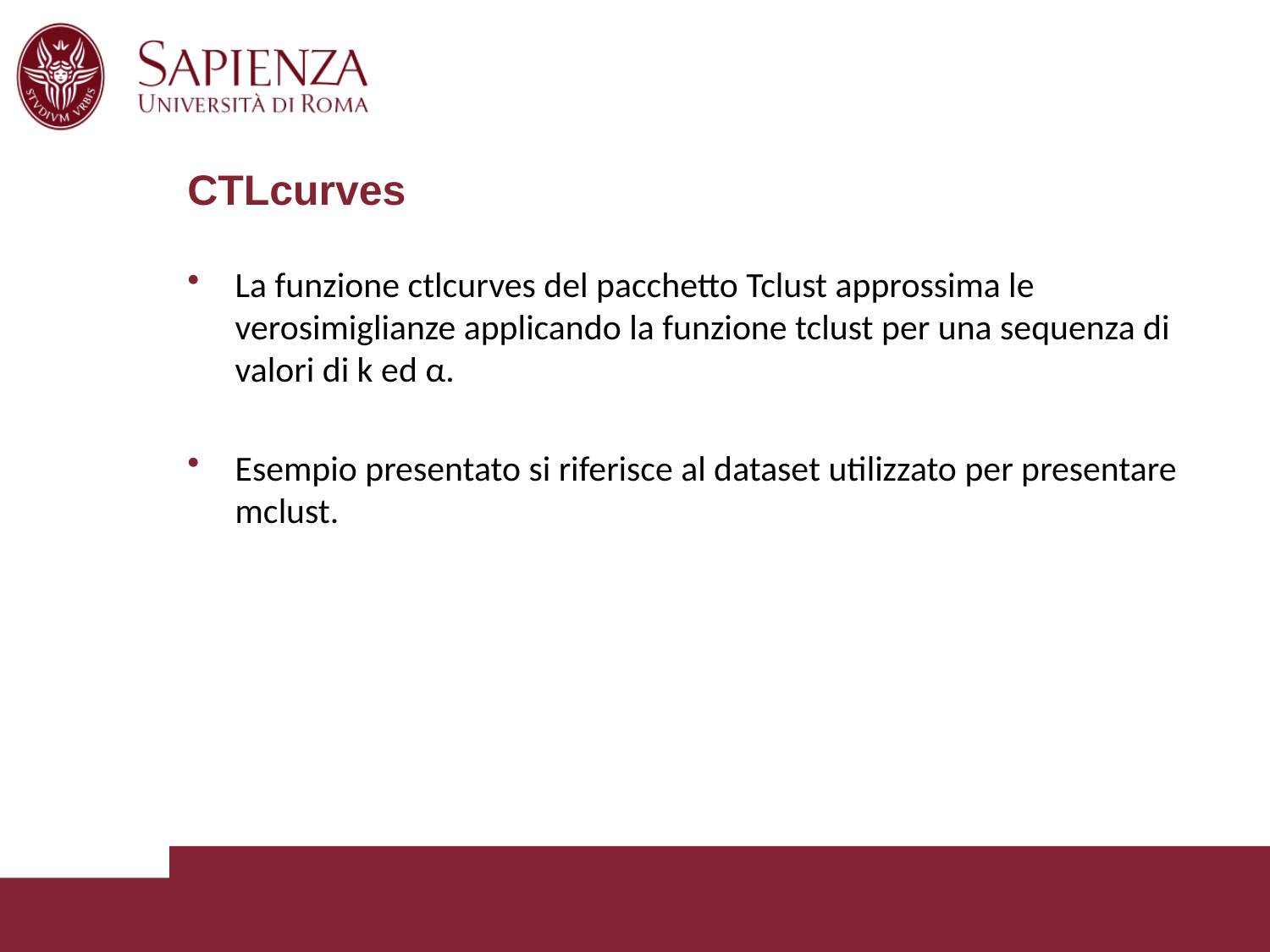

# CTLcurves
La funzione ctlcurves del pacchetto Tclust approssima le verosimiglianze applicando la funzione tclust per una sequenza di valori di k ed α.

Esempio presentato si riferisce al dataset utilizzato per presentare mclust.